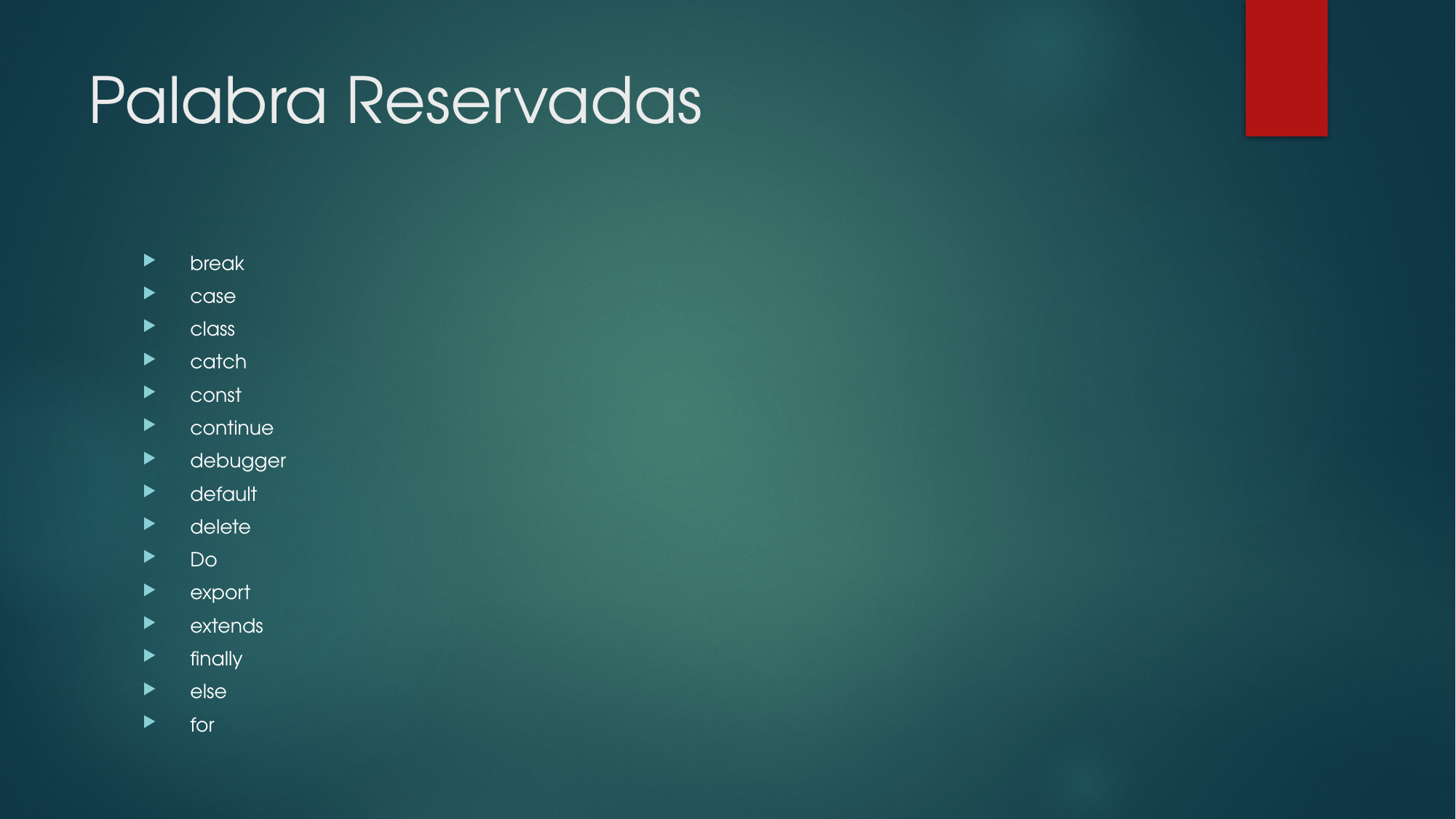

# Palabra Reservadas
break
case
class
catch
const
continue
debugger
default
delete
Do
export
extends
finally
else
for